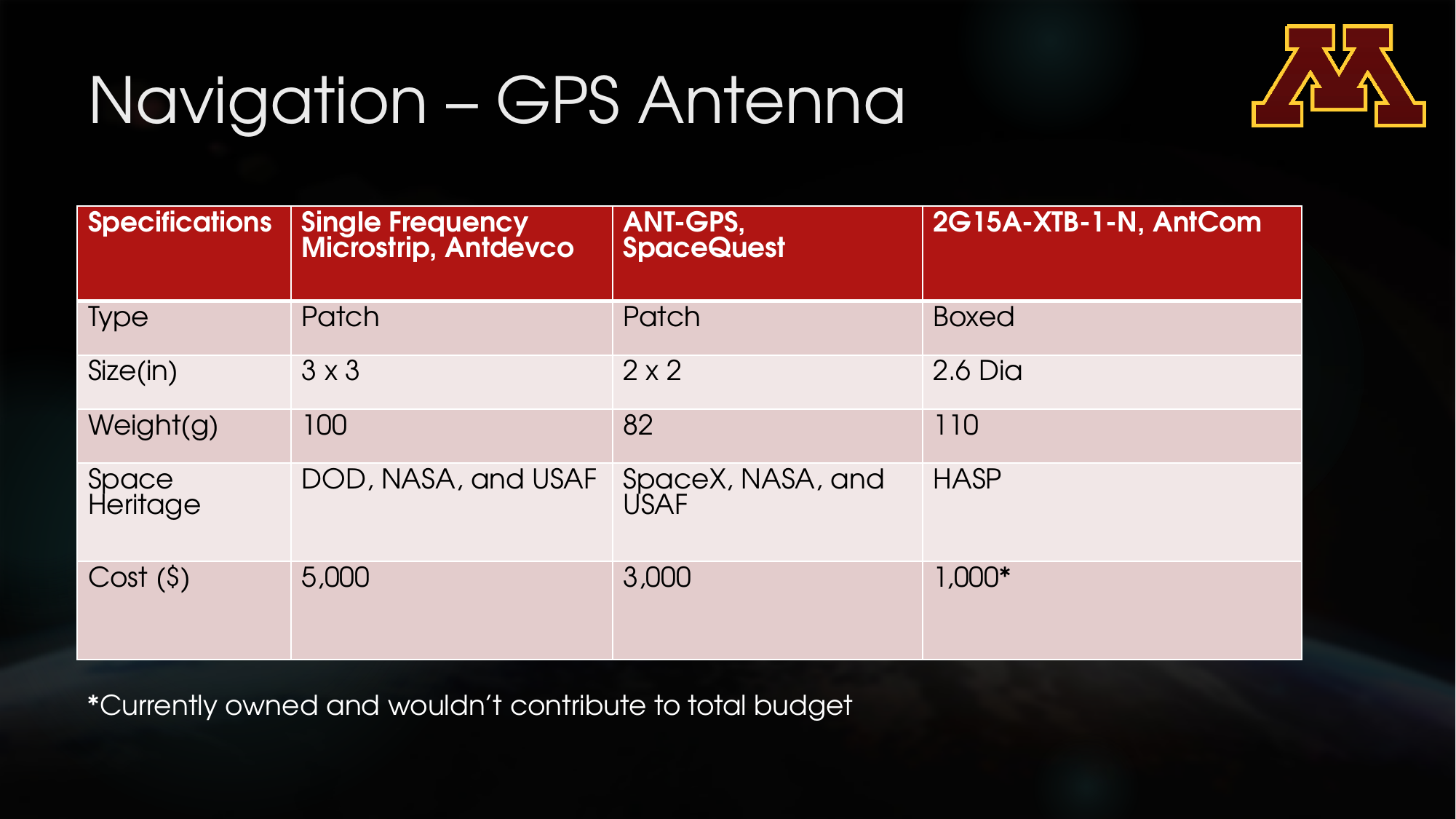

# Navigation – GPS Antenna
| Specifications | Single Frequency Microstrip, Antdevco | ANT-GPS, SpaceQuest | 2G15A-XTB-1-N, AntCom |
| --- | --- | --- | --- |
| Type | Patch | Patch | Boxed |
| Size(in) | 3 x 3 | 2 x 2 | 2.6 Dia |
| Weight(g) | 100 | 82 | 110 |
| Space Heritage | DOD, NASA, and USAF | SpaceX, NASA, and USAF | HASP |
| Cost ($) | 5,000 | 3,000 | 1,000\* |
*Currently owned and wouldn’t contribute to total budget